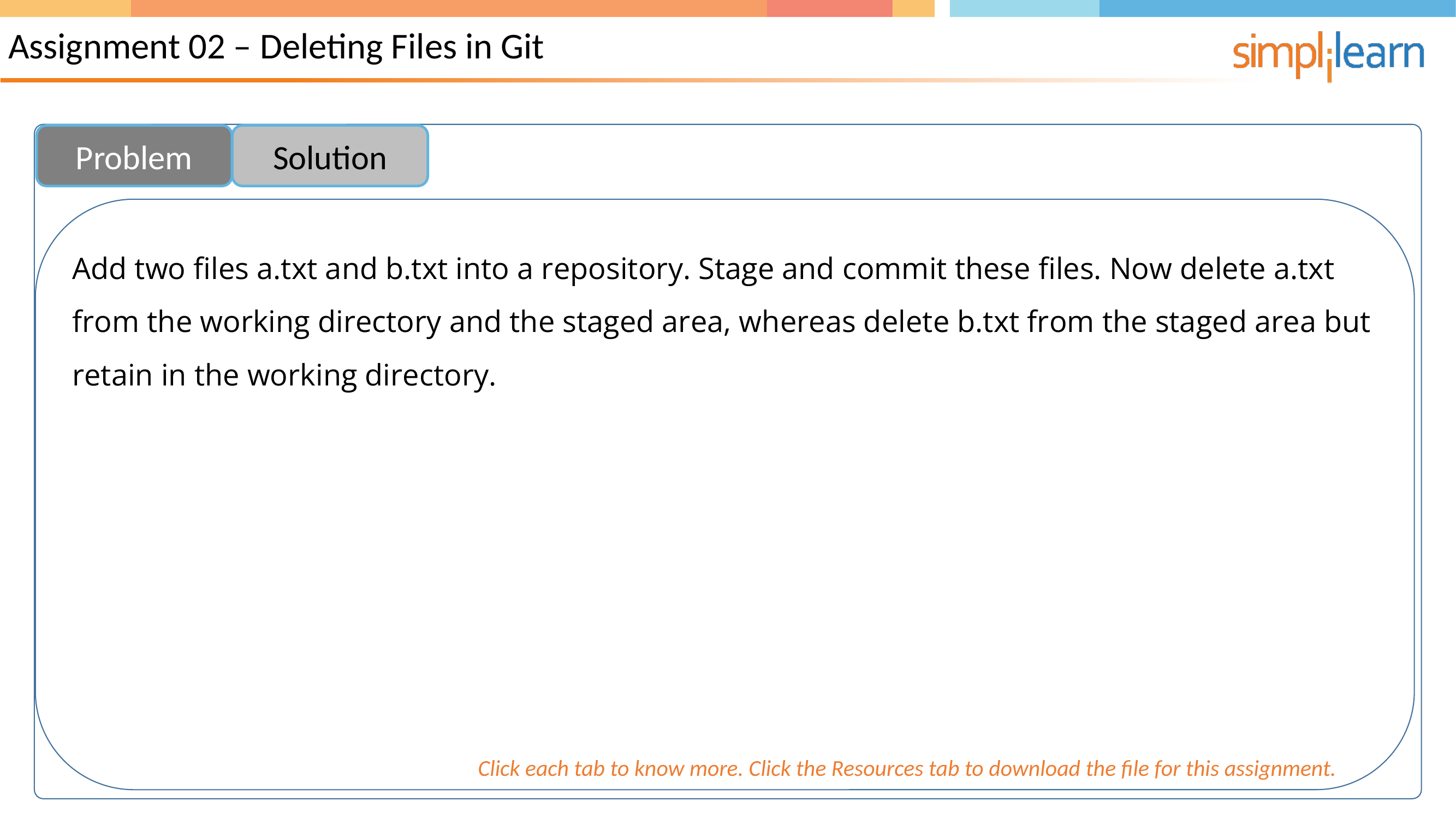

Assignment 02 – Deleting Files in Git

Problem
Solution
Add two files a.txt and b.txt into a repository. Stage and commit these files. Now delete a.txt from the working directory and the staged area, whereas delete b.txt from the staged area but retain in the working directory.
Click each tab to know more. Click the Resources tab to download the file for this assignment.